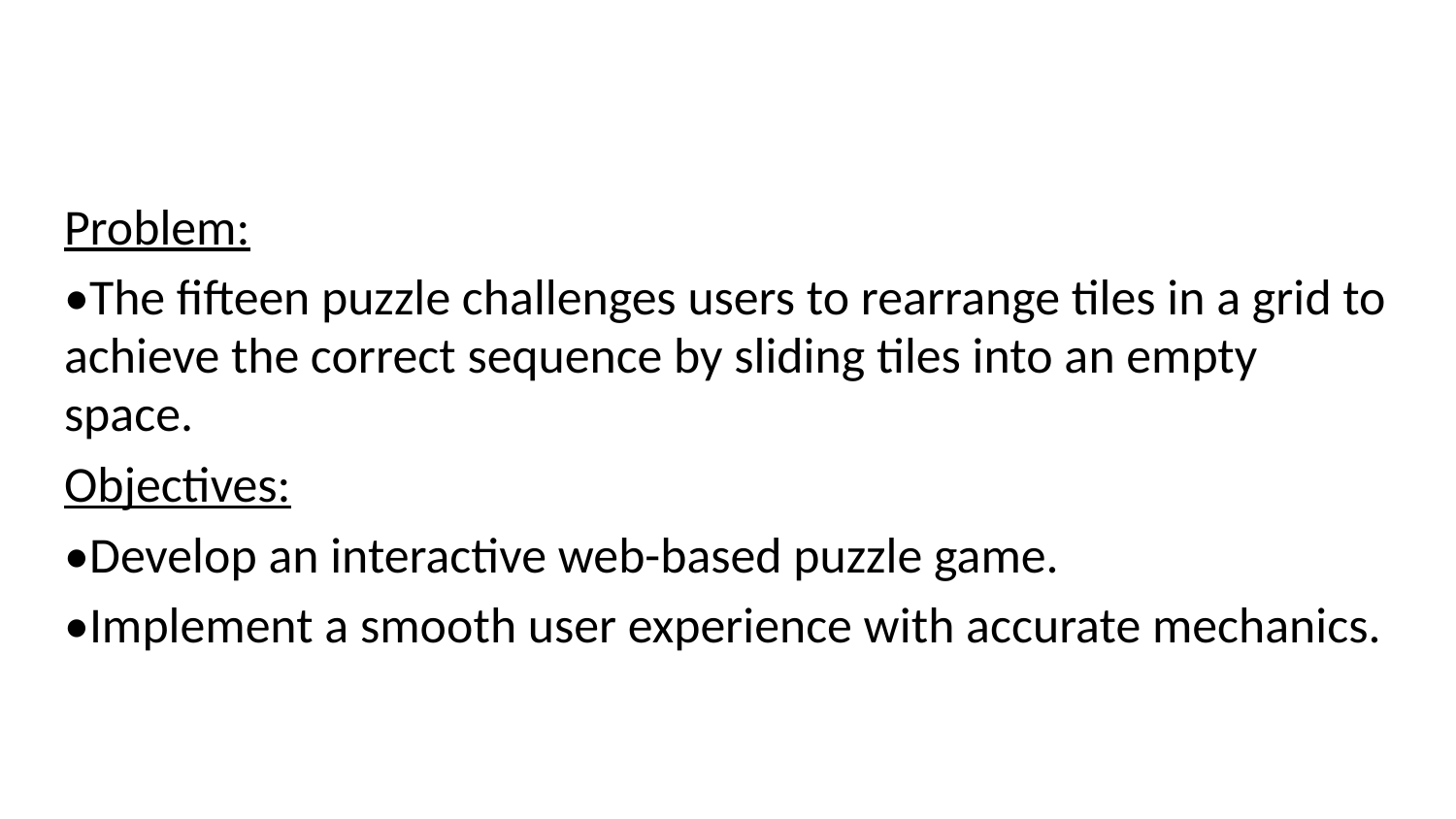

#
Problem:
•The fifteen puzzle challenges users to rearrange tiles in a grid to achieve the correct sequence by sliding tiles into an empty space.
Objectives:
•Develop an interactive web-based puzzle game.
•Implement a smooth user experience with accurate mechanics.